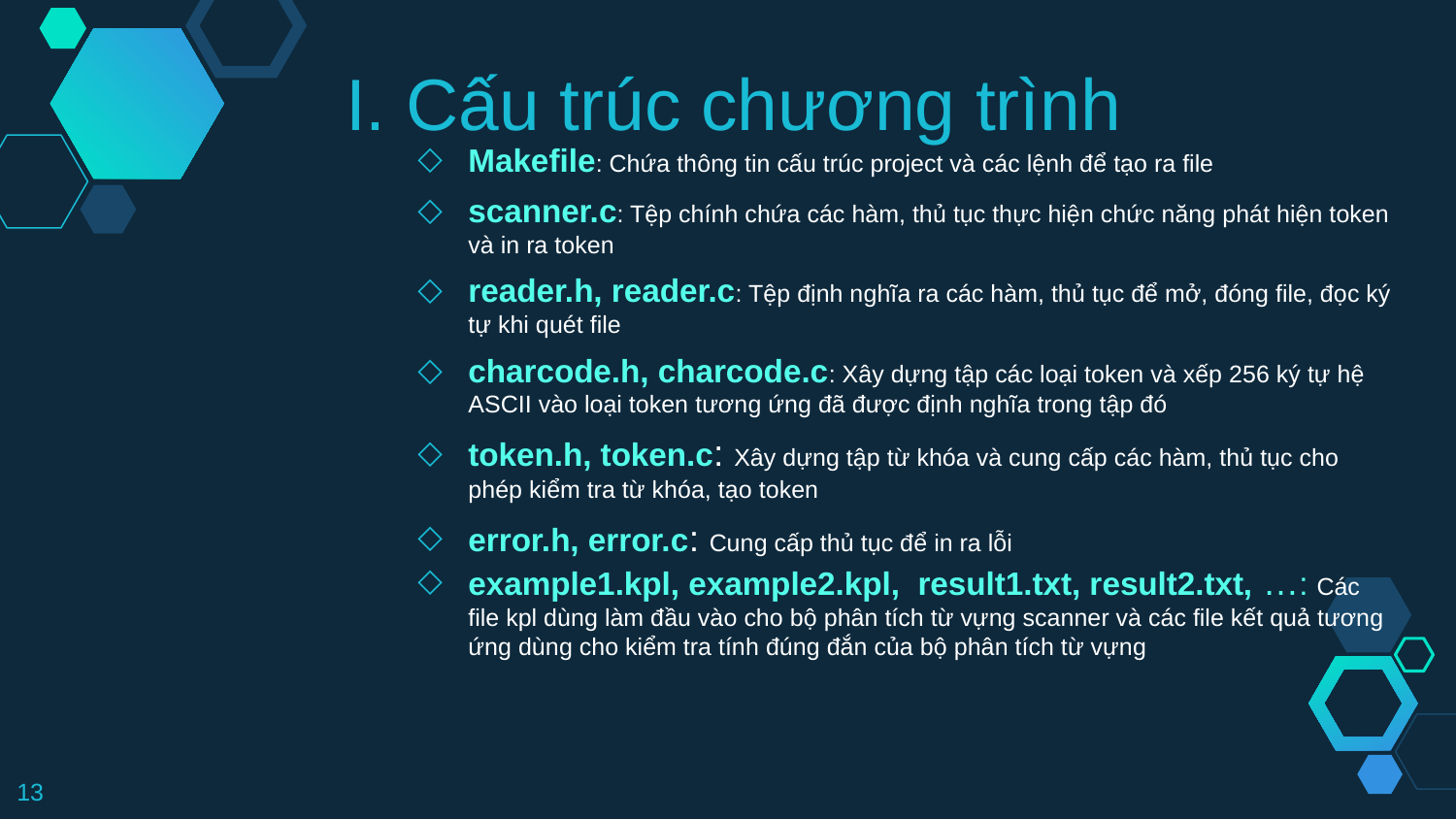

I. Cấu trúc chương trình
Makefile: Chứa thông tin cấu trúc project và các lệnh để tạo ra file
scanner.c: Tệp chính chứa các hàm, thủ tục thực hiện chức năng phát hiện token và in ra token
reader.h, reader.c: Tệp định nghĩa ra các hàm, thủ tục để mở, đóng file, đọc ký tự khi quét file
charcode.h, charcode.c: Xây dựng tập các loại token và xếp 256 ký tự hệ ASCII vào loại token tương ứng đã được định nghĩa trong tập đó
token.h, token.c: Xây dựng tập từ khóa và cung cấp các hàm, thủ tục cho phép kiểm tra từ khóa, tạo token
error.h, error.c: Cung cấp thủ tục để in ra lỗi
example1.kpl, example2.kpl,  result1.txt, result2.txt, …: Các file kpl dùng làm đầu vào cho bộ phân tích từ vựng scanner và các file kết quả tương ứng dùng cho kiểm tra tính đúng đắn của bộ phân tích từ vựng
13